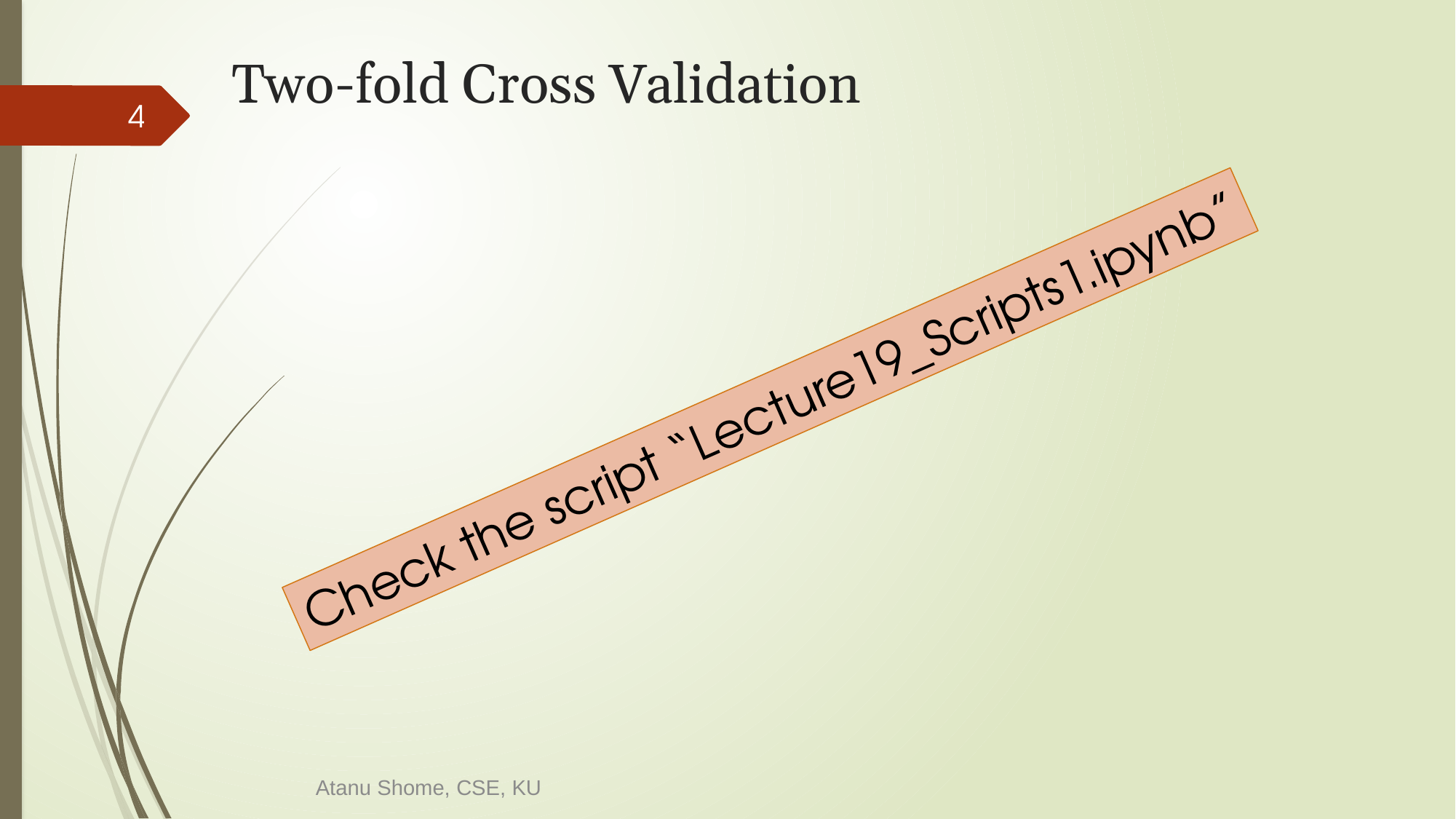

# Two-fold Cross Validation
4
Check the script “Lecture19_Scripts1.ipynb”
Atanu Shome, CSE, KU